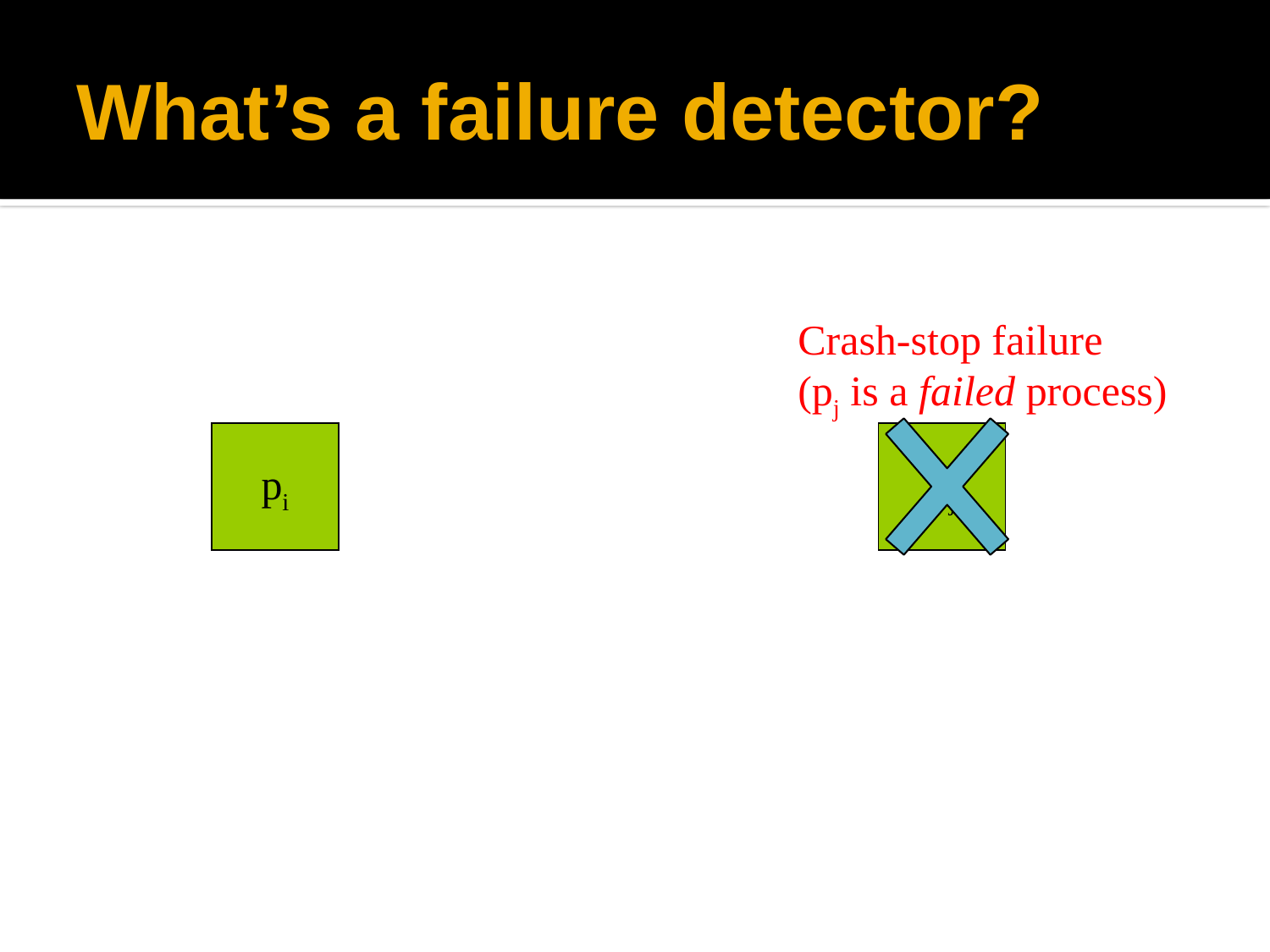

# What’s a failure detector?

Crash-stop failure
(pj is a failed process)

pi
pj